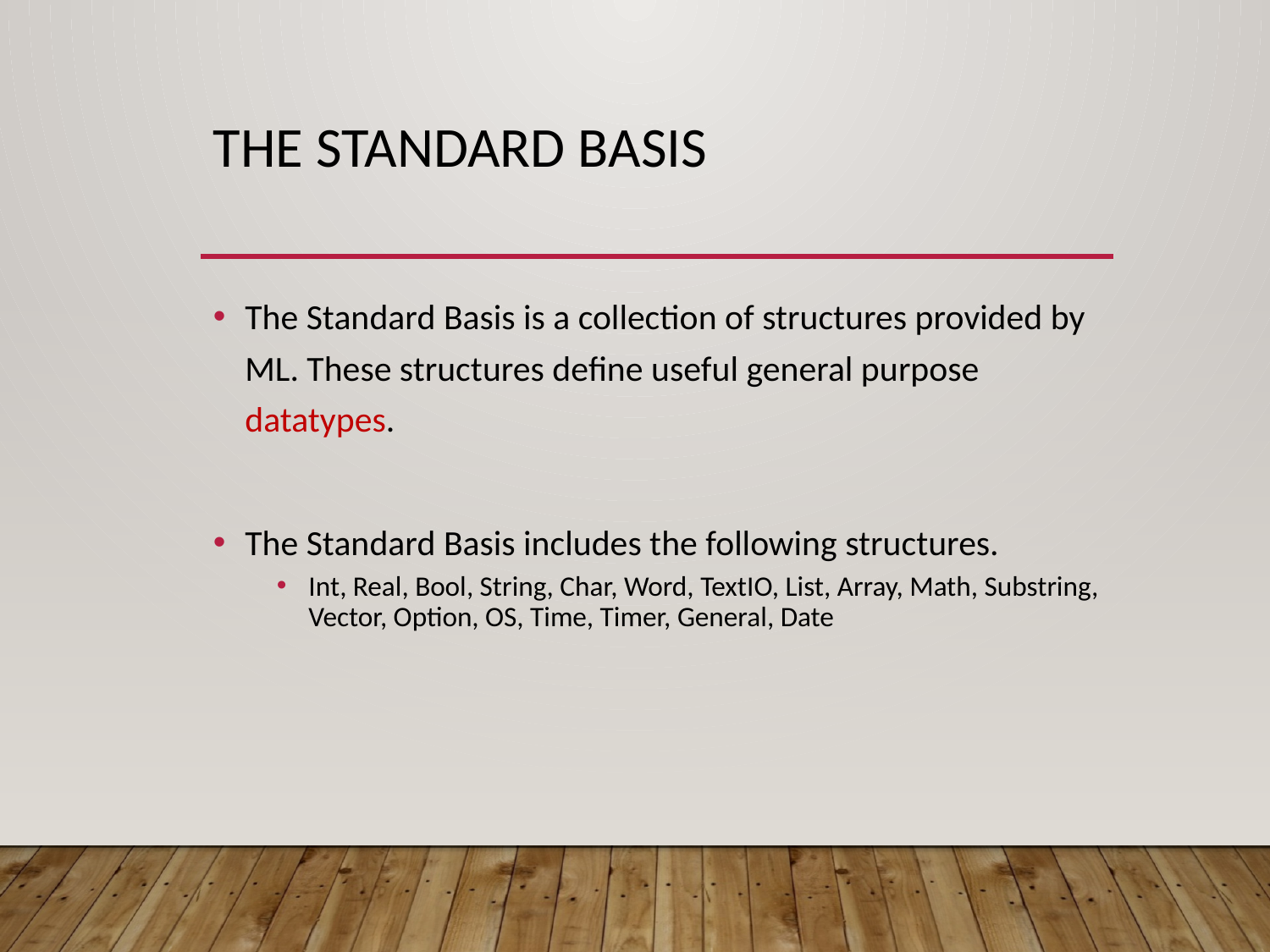

# The Standard Basis
The Standard Basis is a collection of structures provided by ML. These structures define useful general purpose datatypes.

The Standard Basis includes the following structures.
Int, Real, Bool, String, Char, Word, TextIO, List, Array, Math, Substring, Vector, Option, OS, Time, Timer, General, Date